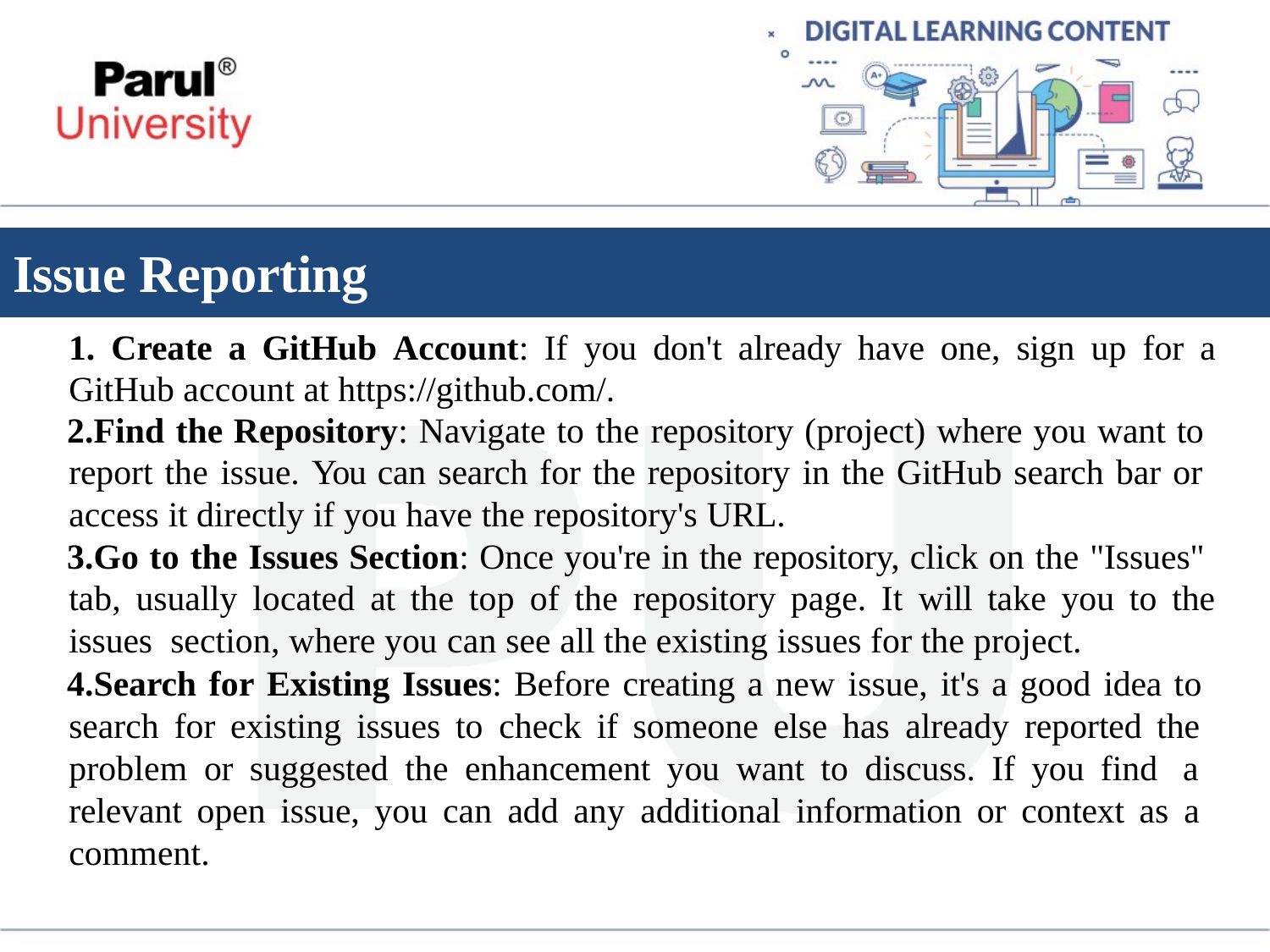

# Issue Reporting
Create a GitHub Account: If you don't already have one, sign up for a
GitHub account at https://github.com/.
Find the Repository: Navigate to the repository (project) where you want to  report the issue. You can search for the repository in the GitHub search bar or  access it directly if you have the repository's URL.
Go to the Issues Section: Once you're in the repository, click on the "Issues"  tab, usually located at the top of the repository page. It will take you to the issues  section, where you can see all the existing issues for the project.
Search for Existing Issues: Before creating a new issue, it's a good idea to  search for existing issues to check if someone else has already reported the  problem or suggested the enhancement you want to discuss. If you find a  relevant open issue, you can add any additional information or context as a  comment.